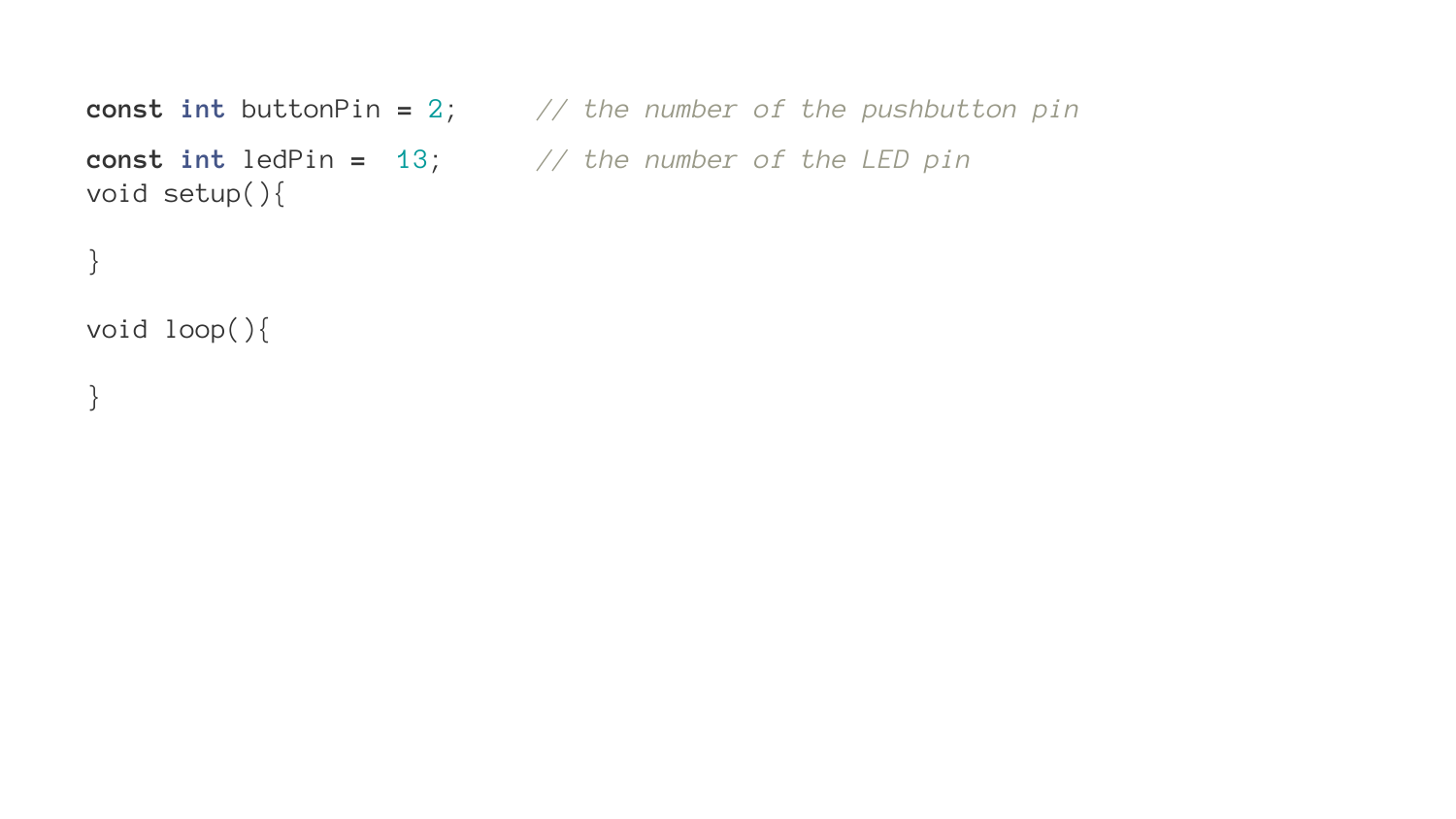

const int buttonPin = 2;     // the number of the pushbutton pin
const int ledPin =  13;      // the number of the LED pin
void setup(){

}

void loop(){

}